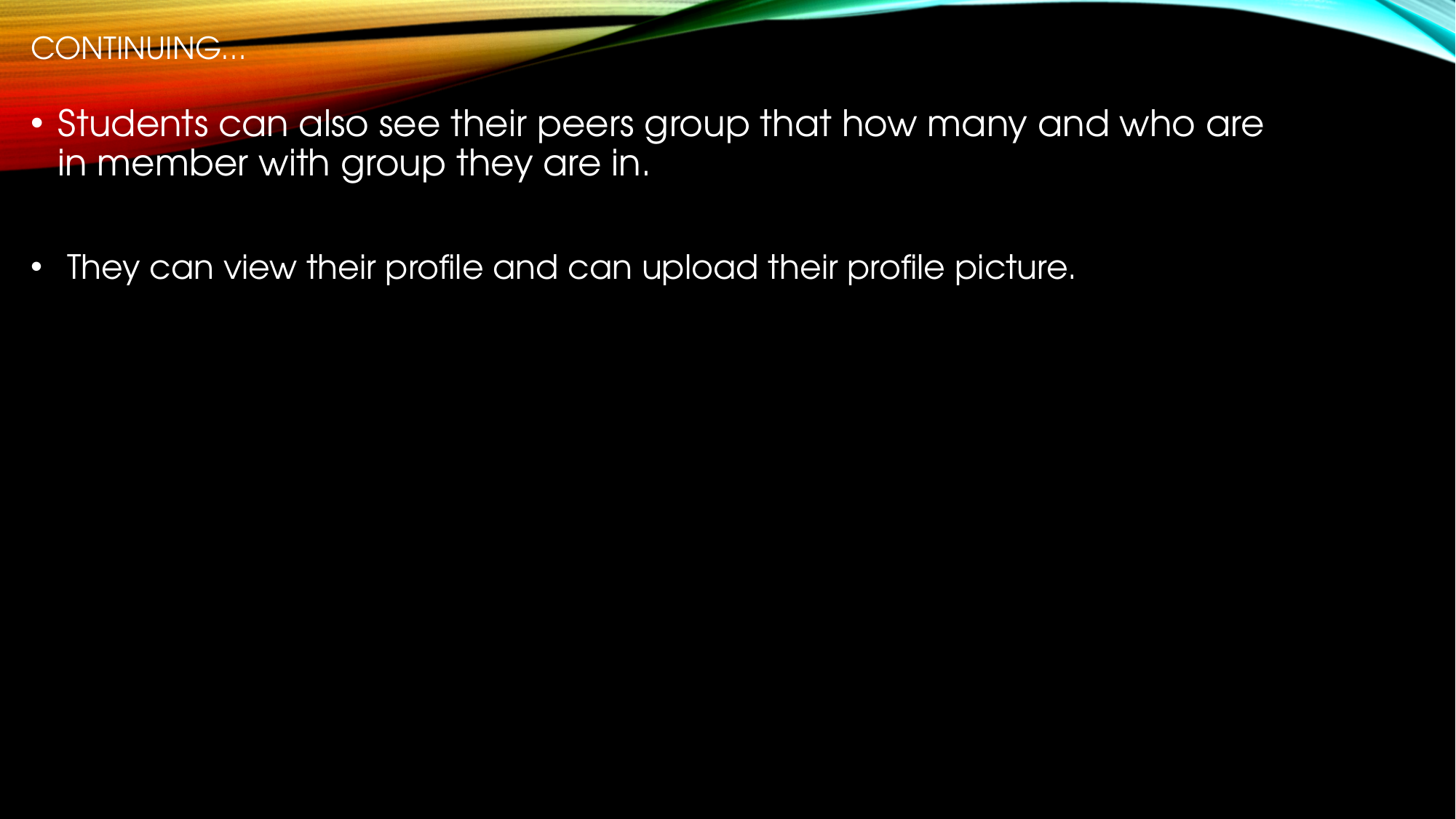

# Continuing…
Students can also see their peers group that how many and who are in member with group they are in.

 They can view their profile and can upload their profile picture.